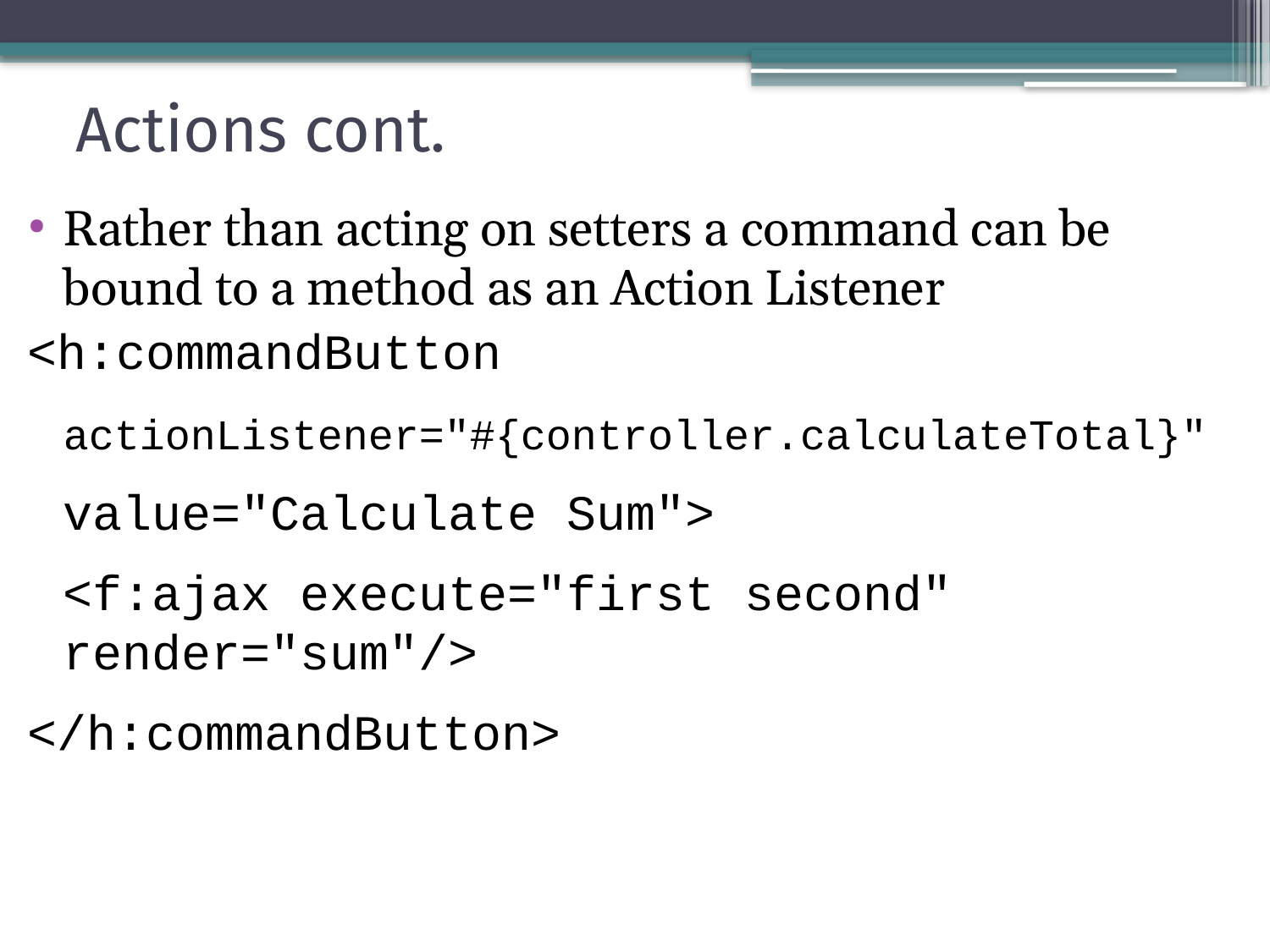

# Actions cont.
Rather than acting on setters a command can be bound to a method as an Action Listener
<h:commandButton
	actionListener="#{controller.calculateTotal}"
	value="Calculate Sum">
	<f:ajax execute="first second" render="sum"/>
</h:commandButton>